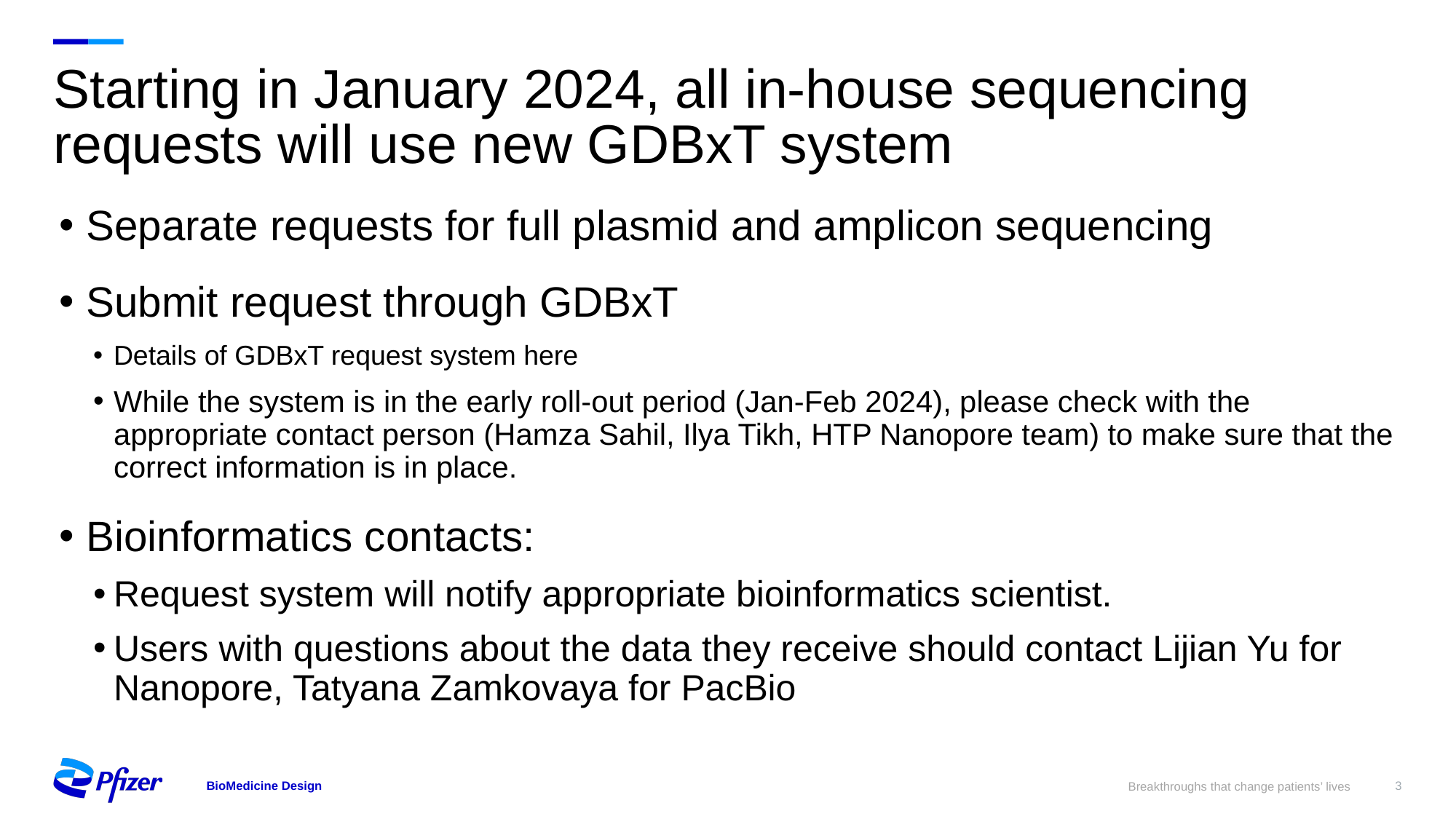

# Starting in January 2024, all in-house sequencing requests will use new GDBxT system
Separate requests for full plasmid and amplicon sequencing
Submit request through GDBxT
Details of GDBxT request system here
While the system is in the early roll-out period (Jan-Feb 2024), please check with the appropriate contact person (Hamza Sahil, Ilya Tikh, HTP Nanopore team) to make sure that the correct information is in place.
Bioinformatics contacts:
Request system will notify appropriate bioinformatics scientist.
Users with questions about the data they receive should contact Lijian Yu for Nanopore, Tatyana Zamkovaya for PacBio